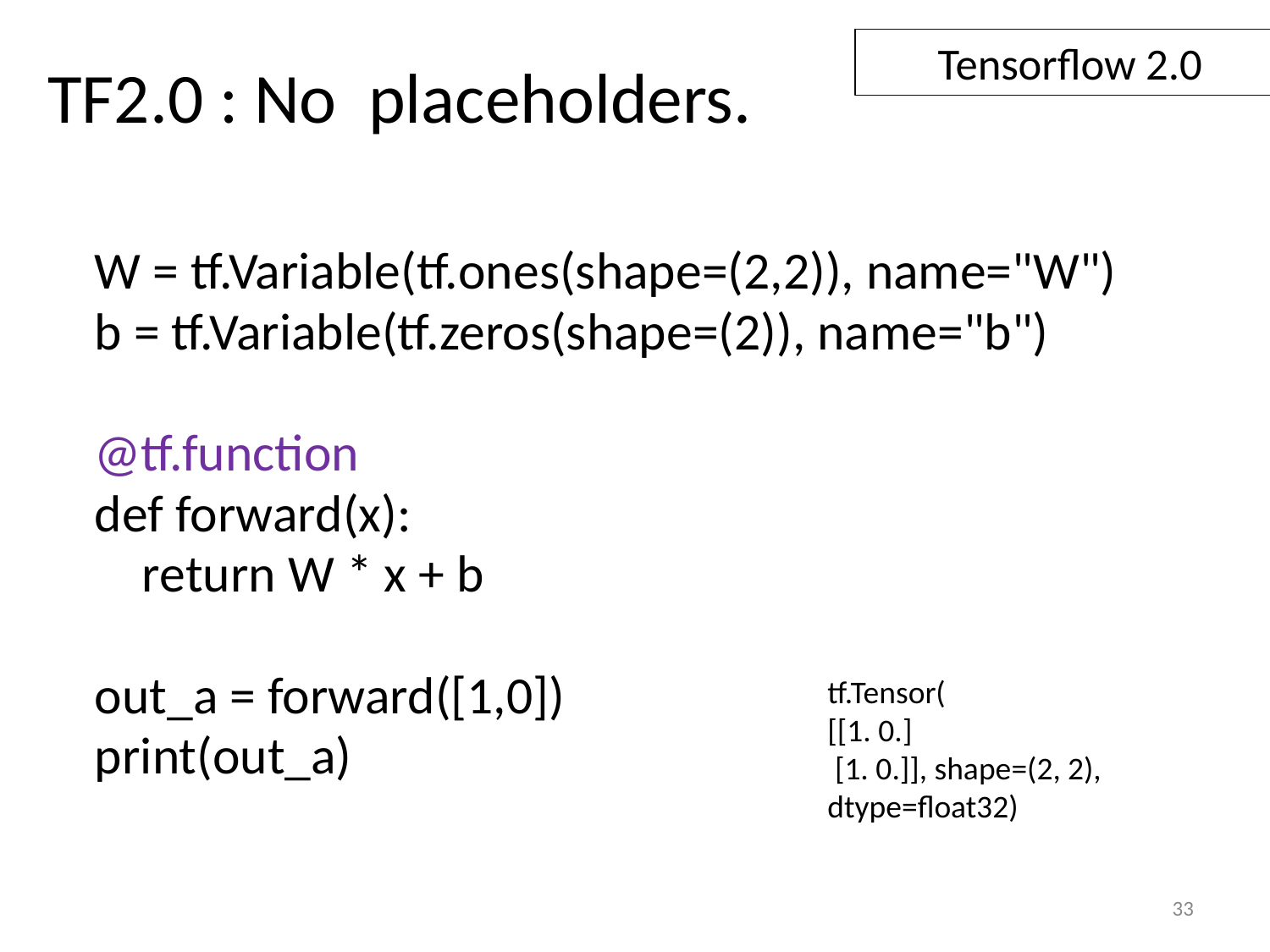

# Tensorflow 2.0
TF2.0 : No  placeholders.
W = tf.Variable(tf.ones(shape=(2,2)), name="W")
b = tf.Variable(tf.zeros(shape=(2)), name="b")

@tf.function
def forward(x):
    return W * x + b

out_a = forward([1,0])
print(out_a)
tf.Tensor(
[[1. 0.]
 [1. 0.]], shape=(2, 2), dtype=float32)

33